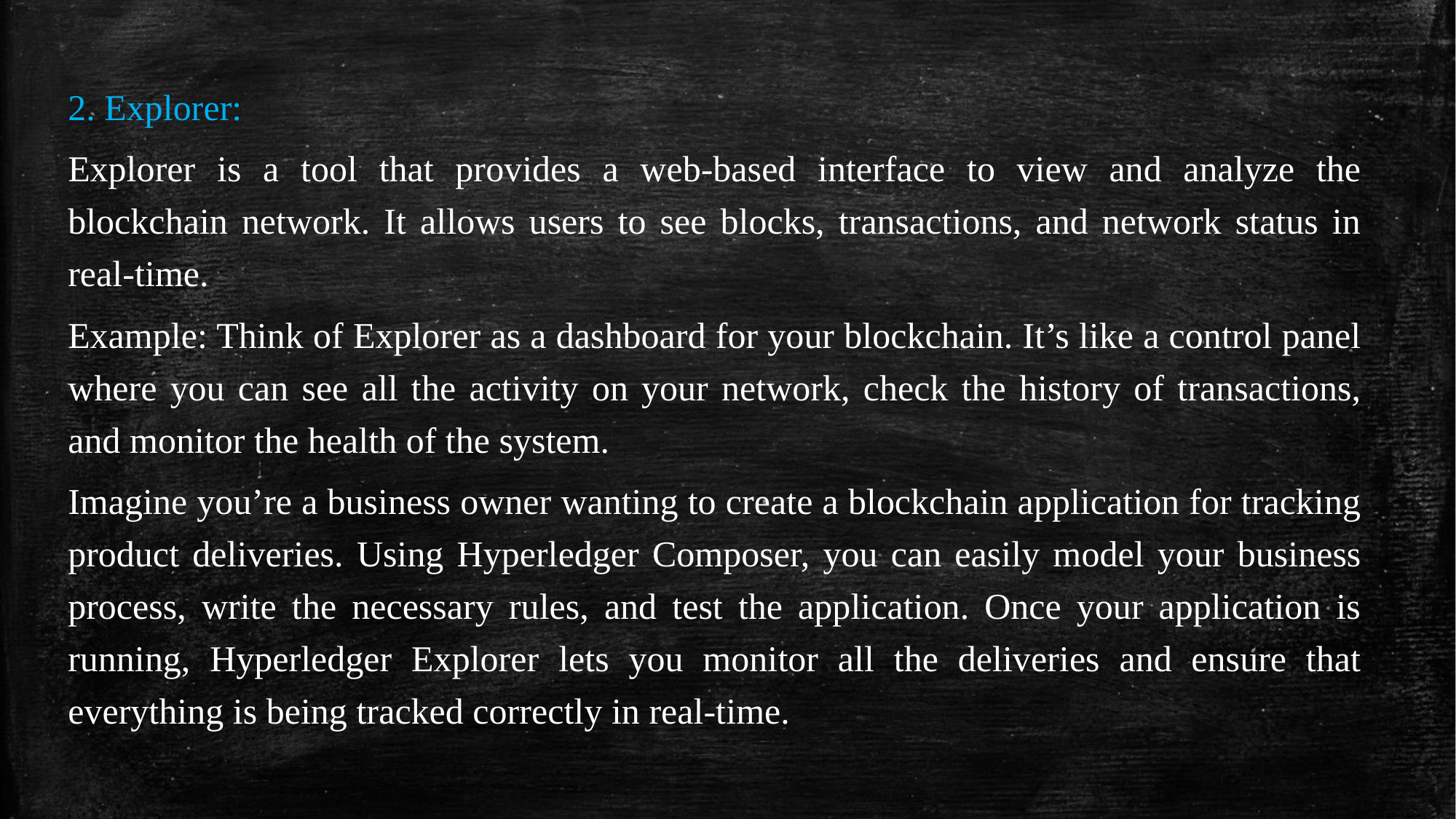

2. Explorer:
Explorer is a tool that provides a web-based interface to view and analyze the blockchain network. It allows users to see blocks, transactions, and network status in real-time.
Example: Think of Explorer as a dashboard for your blockchain. It’s like a control panel where you can see all the activity on your network, check the history of transactions, and monitor the health of the system.
Imagine you’re a business owner wanting to create a blockchain application for tracking product deliveries. Using Hyperledger Composer, you can easily model your business process, write the necessary rules, and test the application. Once your application is running, Hyperledger Explorer lets you monitor all the deliveries and ensure that everything is being tracked correctly in real-time.